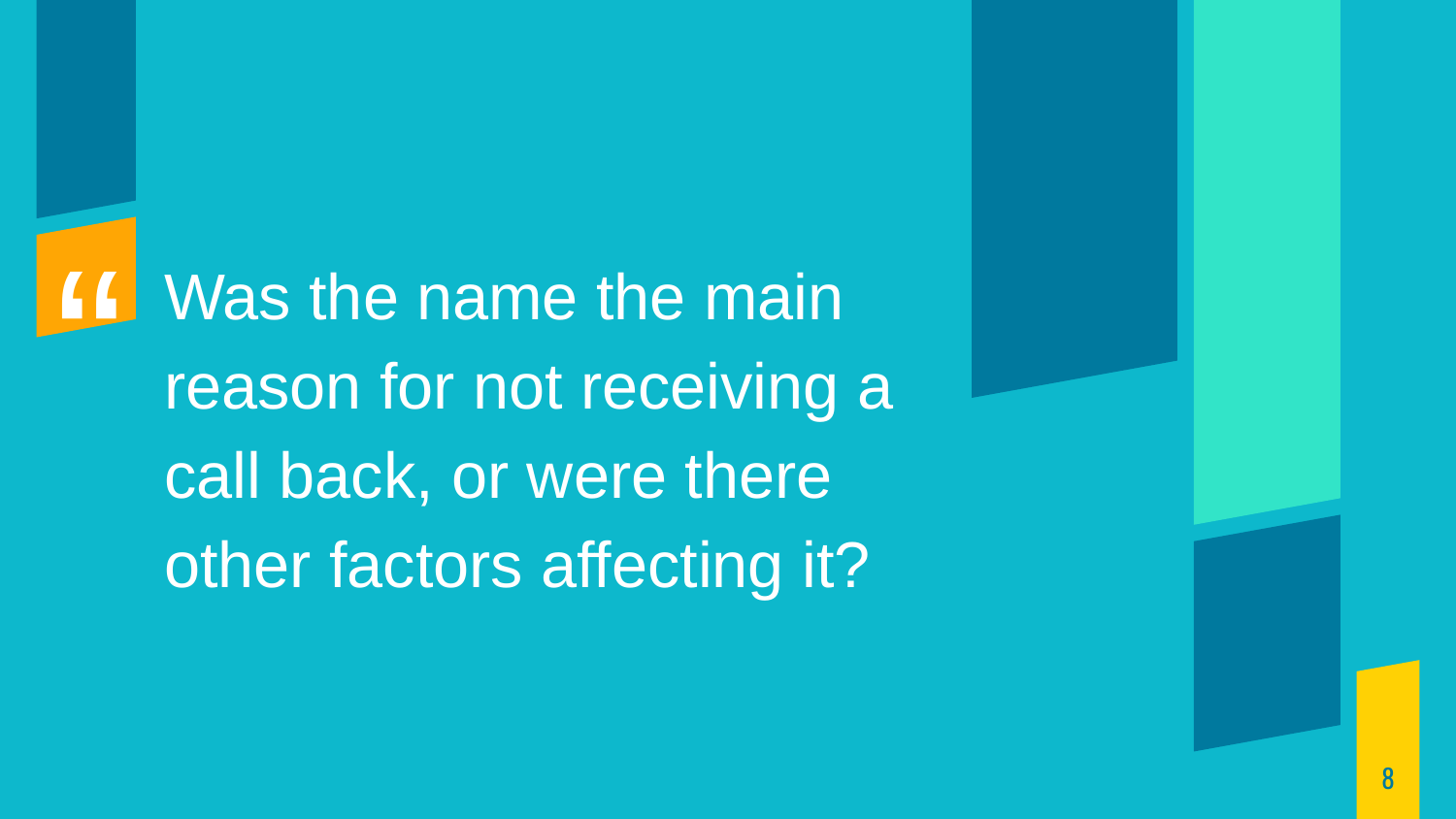

Was the name the main reason for not receiving a call back, or were there other factors affecting it?
8